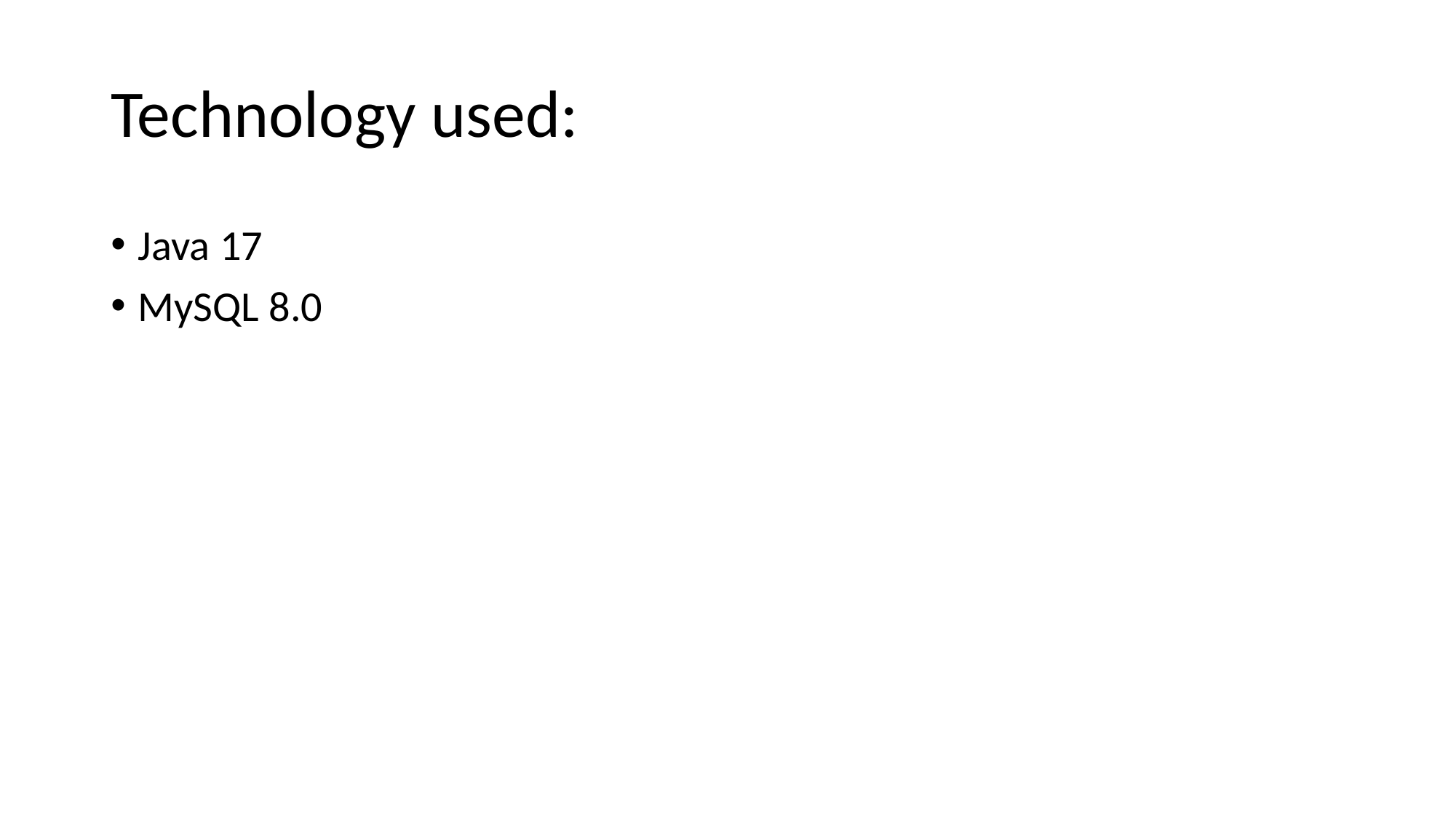

# Technology used:
Java 17
MySQL 8.0